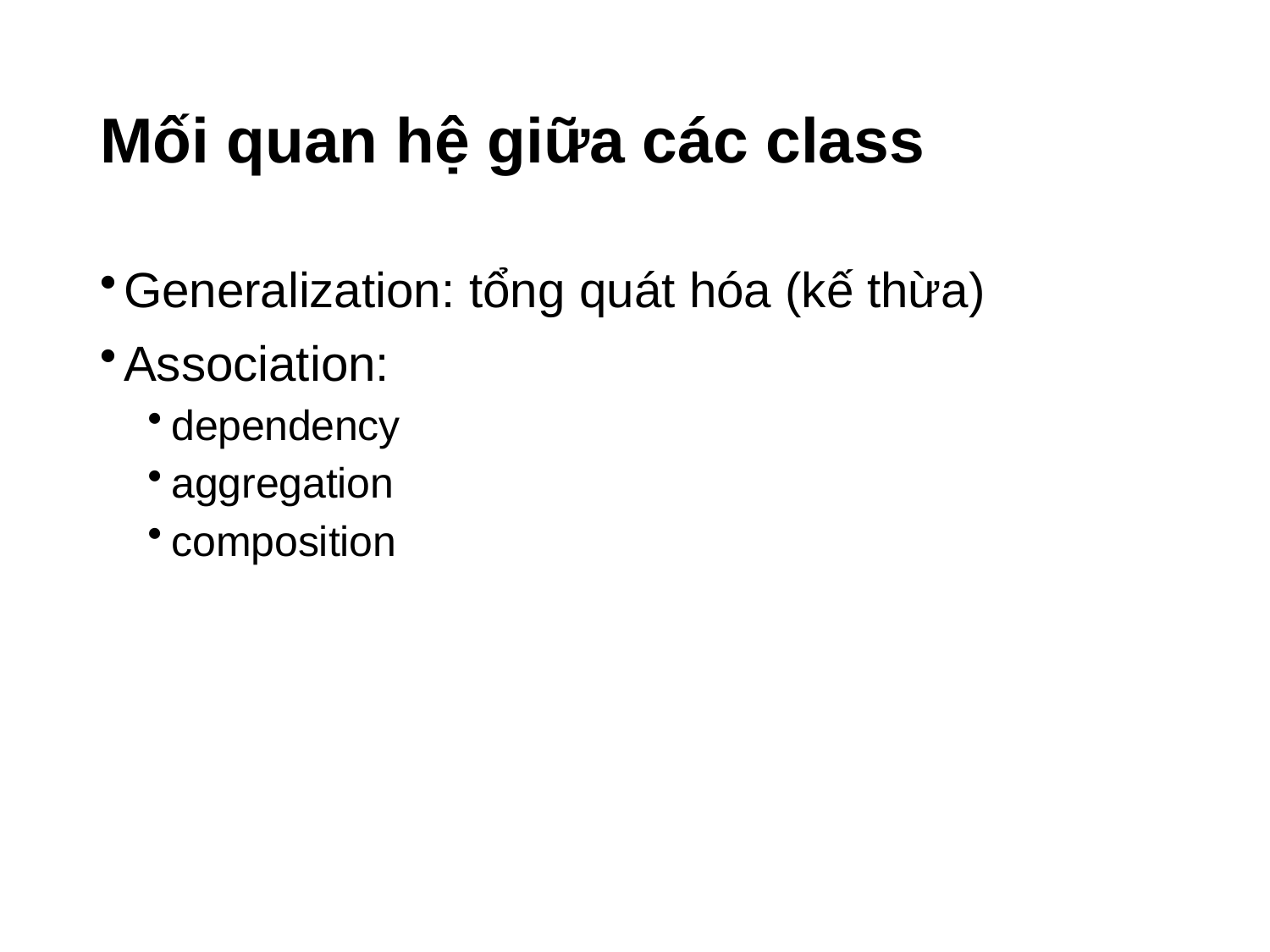

# Mối quan hệ giữa các class
Generalization: tổng quát hóa (kế thừa)
Association:
dependency
aggregation
composition